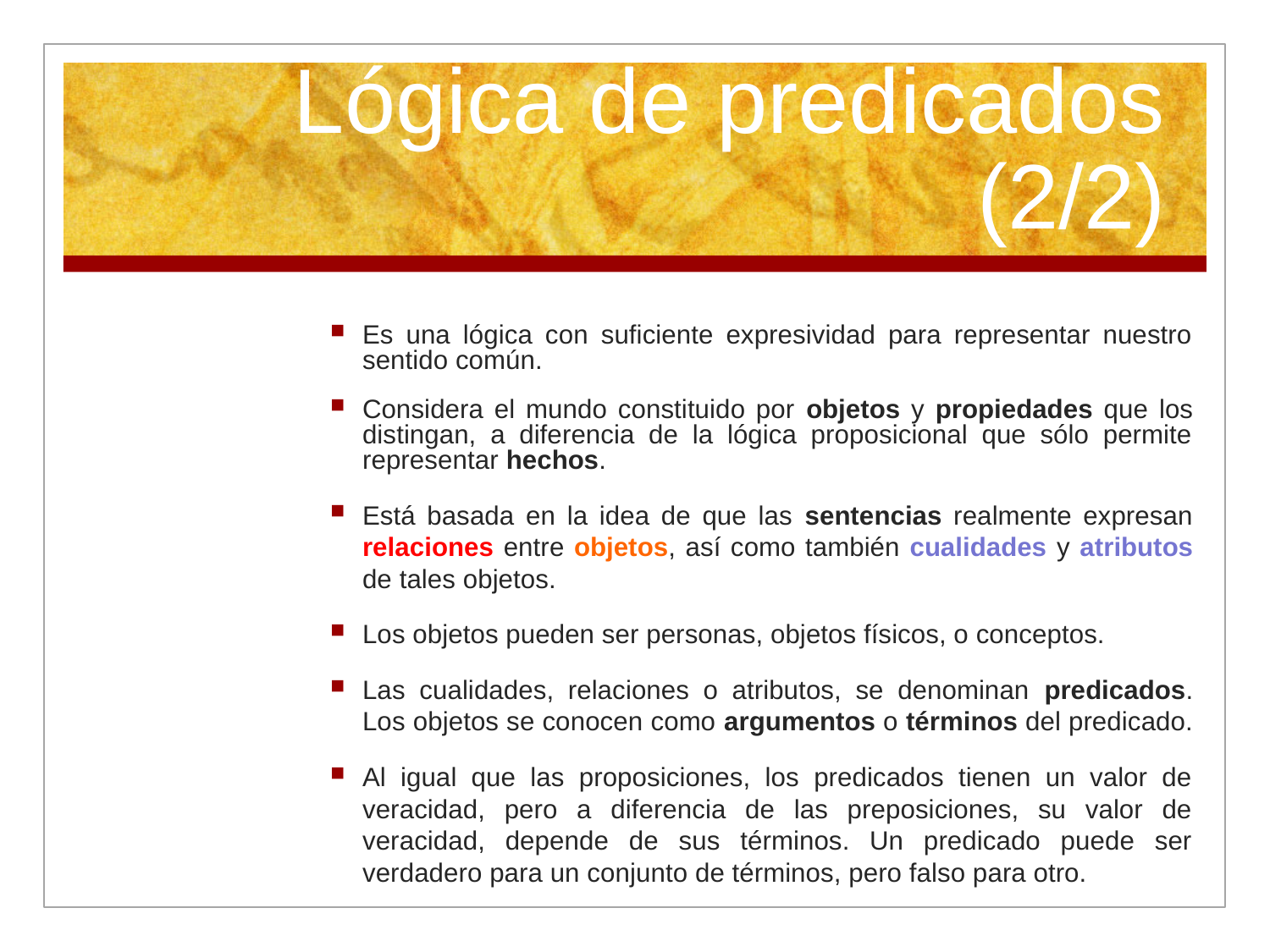

# Lógica de predicados (2/2)
Es una lógica con suficiente expresividad para representar nuestro sentido común.
Considera el mundo constituido por objetos y propiedades que los distingan, a diferencia de la lógica proposicional que sólo permite representar hechos.
Está basada en la idea de que las sentencias realmente expresan relaciones entre objetos, así como también cualidades y atributos de tales objetos.
Los objetos pueden ser personas, objetos físicos, o conceptos.
Las cualidades, relaciones o atributos, se denominan predicados. Los objetos se conocen como argumentos o términos del predicado.
Al igual que las proposiciones, los predicados tienen un valor de veracidad, pero a diferencia de las preposiciones, su valor de veracidad, depende de sus términos. Un predicado puede ser verdadero para un conjunto de términos, pero falso para otro.